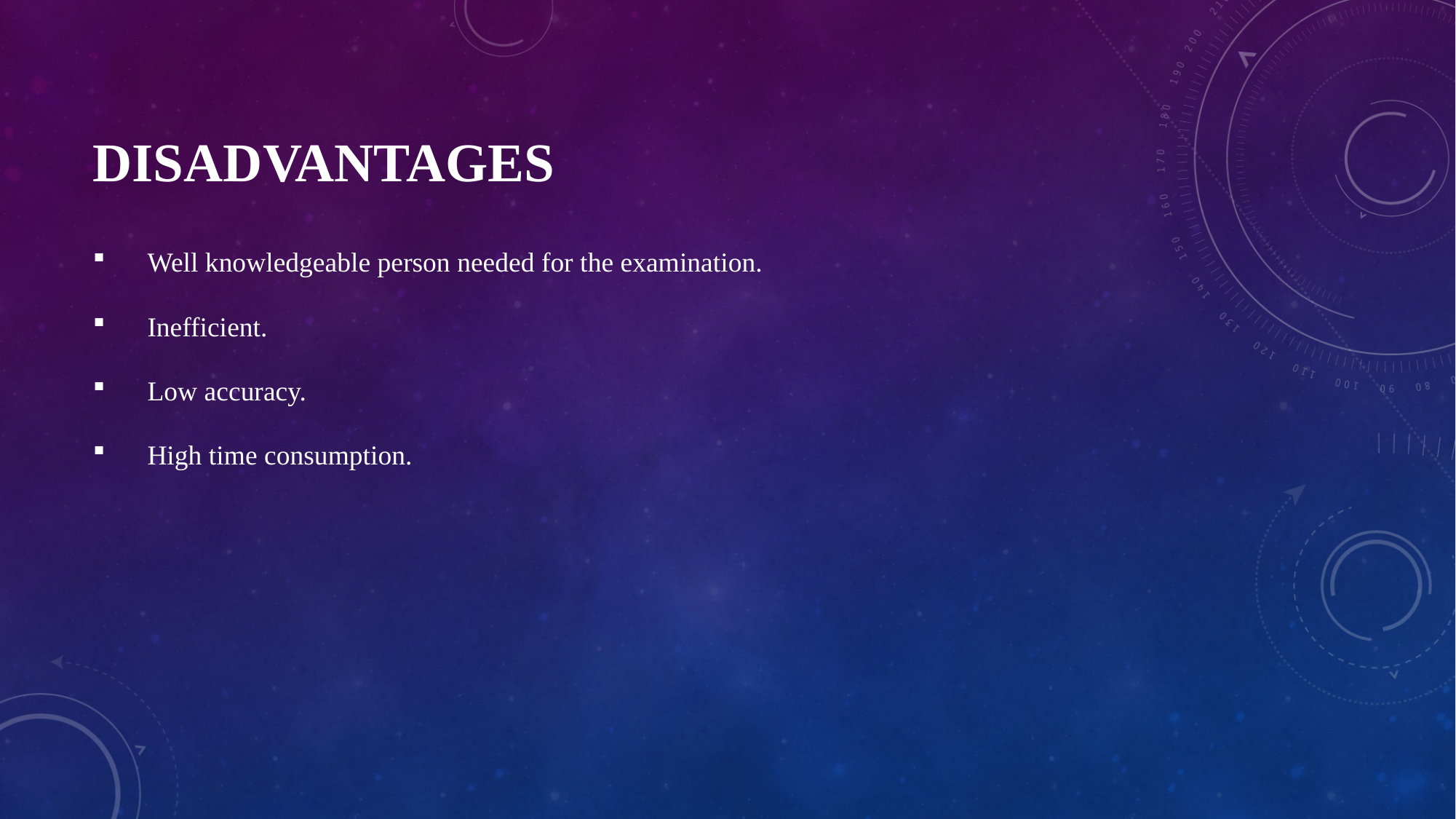

# Disadvantages
Well knowledgeable person needed for the examination.
Inefficient.
Low accuracy.
High time consumption.